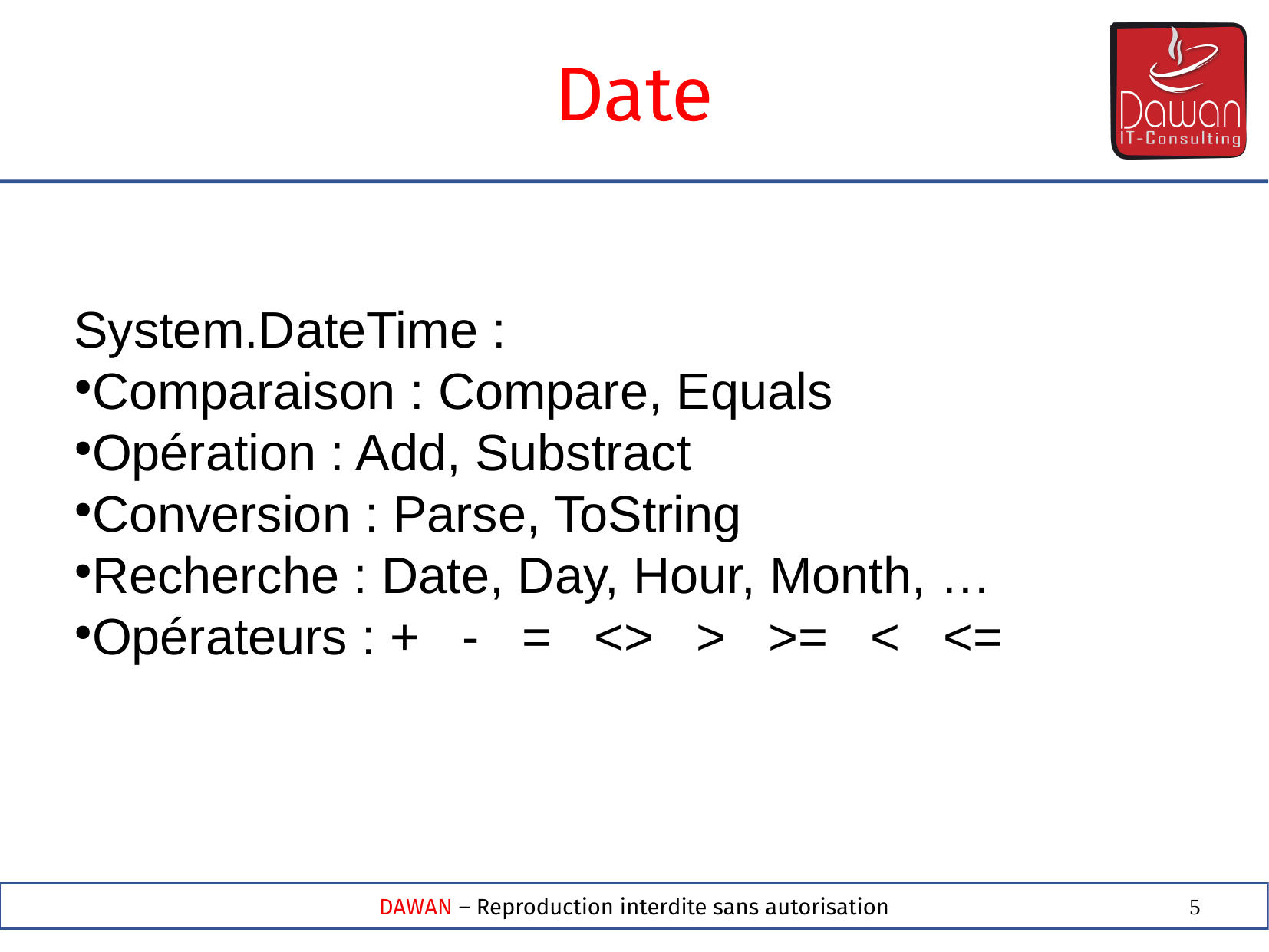

Date
System.DateTime :
Comparaison : Compare, Equals
Opération : Add, Substract
Conversion : Parse, ToString
Recherche : Date, Day, Hour, Month, …
Opérateurs : +   -   =   <>   >   >=   <   <=
5